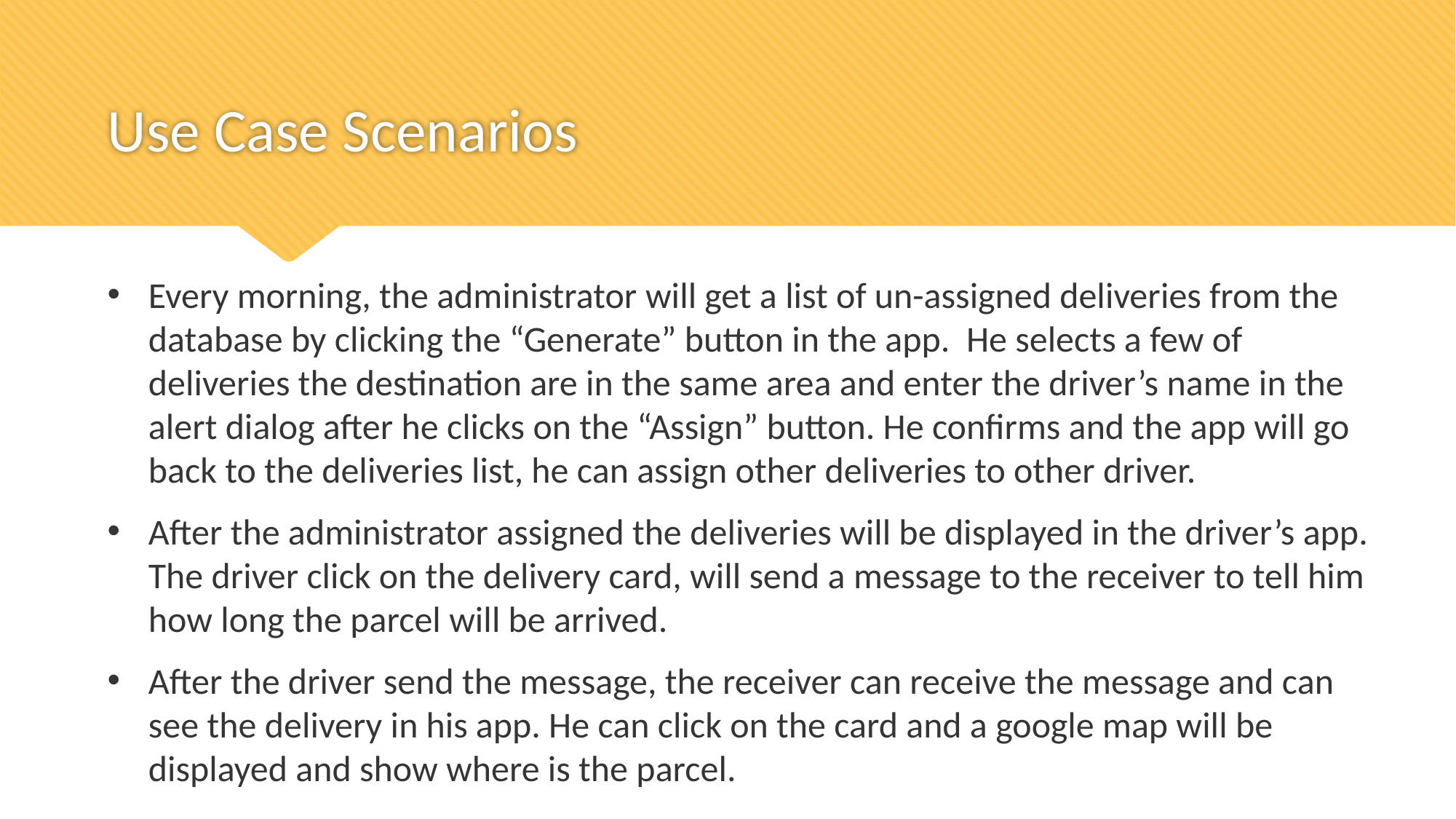

# Use Case Scenarios
Every morning, the administrator will get a list of un-assigned deliveries from the database by clicking the “Generate” button in the app.  He selects a few of deliveries the destination are in the same area and enter the driver’s name in the alert dialog after he clicks on the “Assign” button. He confirms and the app will go back to the deliveries list, he can assign other deliveries to other driver.
After the administrator assigned the deliveries will be displayed in the driver’s app. The driver click on the delivery card, will send a message to the receiver to tell him how long the parcel will be arrived.
After the driver send the message, the receiver can receive the message and can see the delivery in his app. He can click on the card and a google map will be displayed and show where is the parcel.